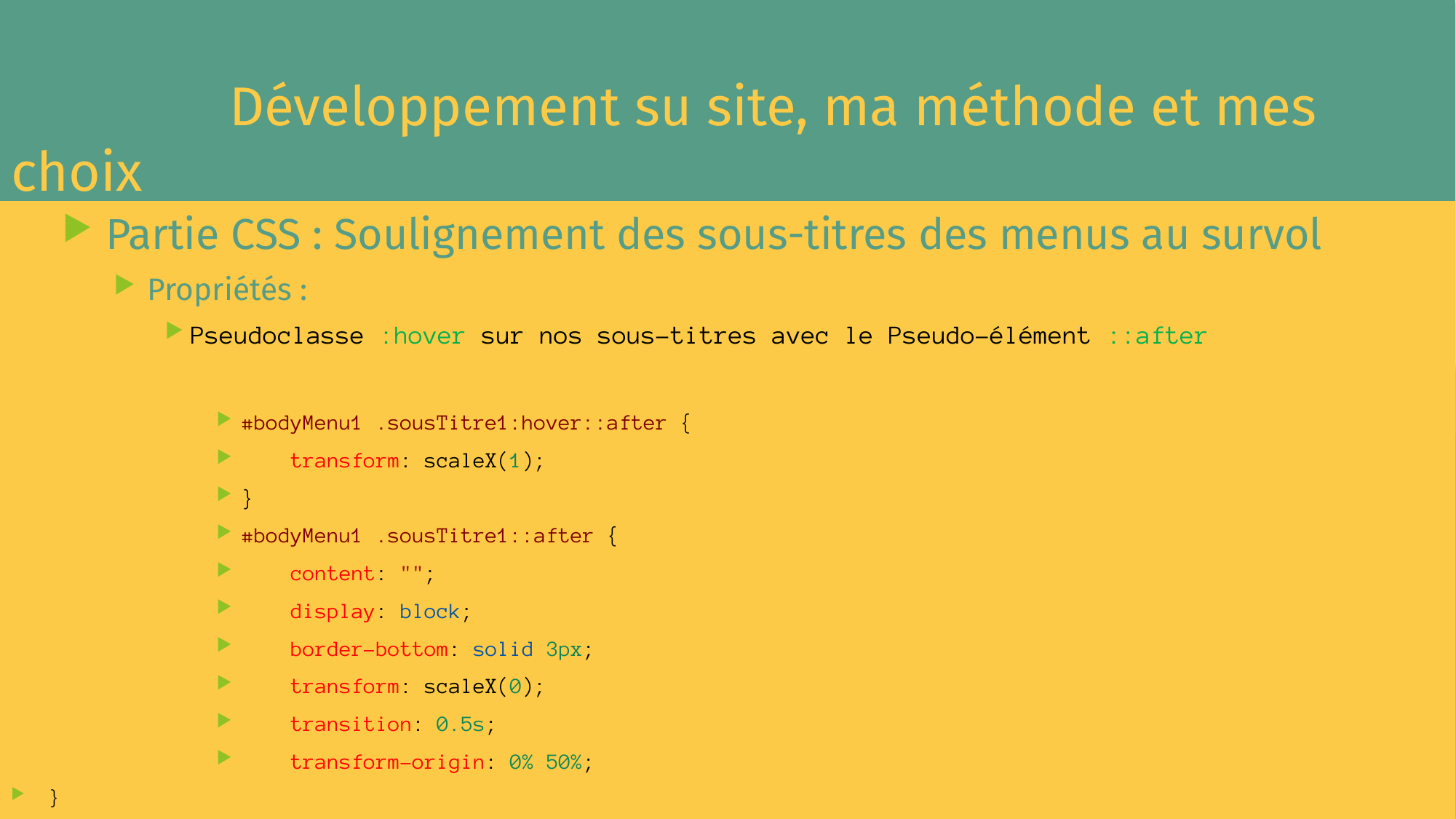

# Développement su site, ma méthode et mes choix
 Partie CSS : Soulignement des sous-titres des menus au survol
 Propriétés :
Pseudoclasse :hover sur nos sous-titres avec le Pseudo-élément ::after

#bodyMenu1 .sousTitre1:hover::after {
    transform: scaleX(1);
}
#bodyMenu1 .sousTitre1::after {
    content: "";
    display: block;
    border-bottom: solid 3px;
    transform: scaleX(0);
    transition: 0.5s;
    transform-origin: 0% 50%;
}